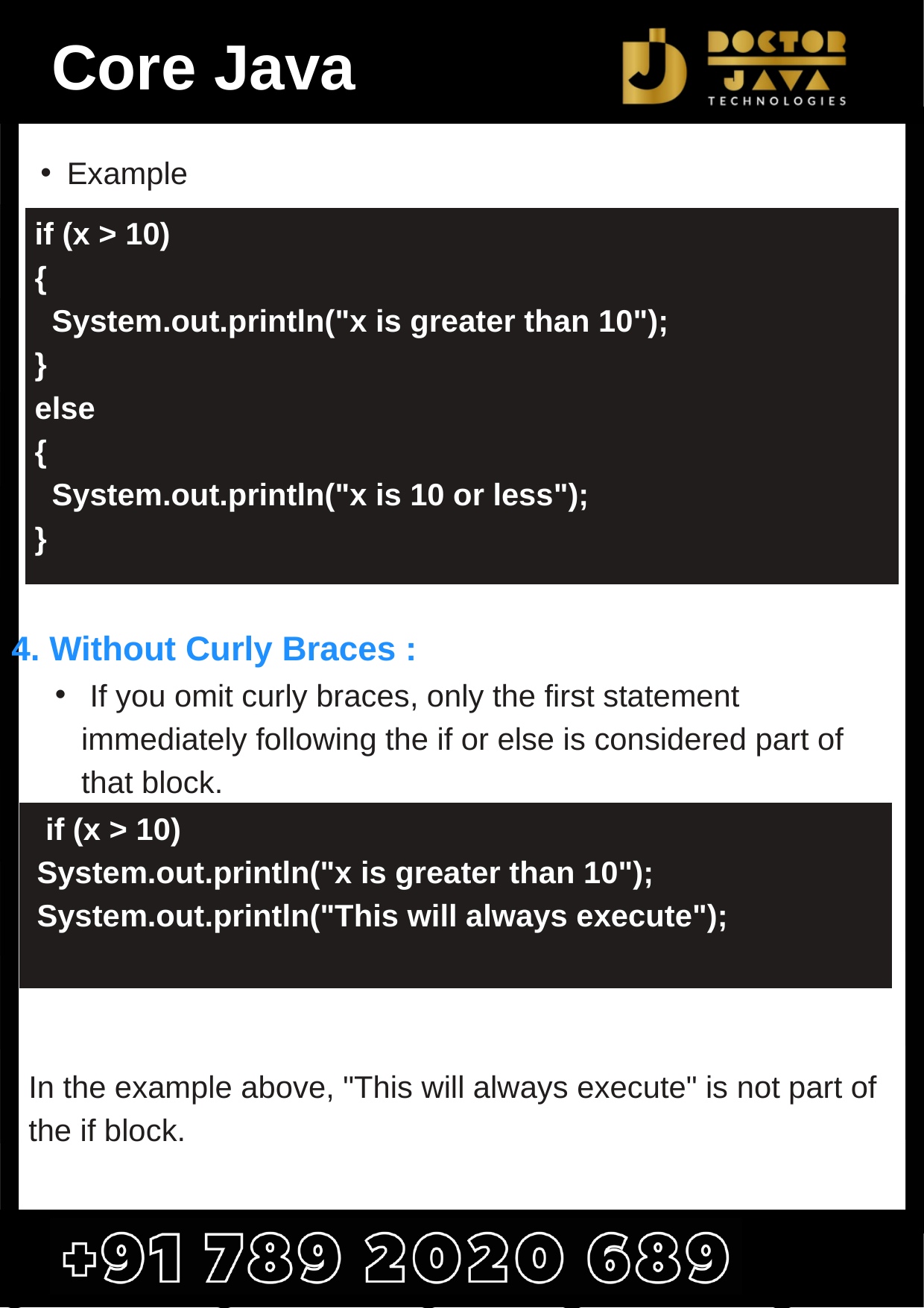

Core Java

Example :

 If you omit curly braces, only the first statement immediately following the if or else is considered part of that block.
 Example :

In the example above, "This will always execute" is not part of the if block.

if (x > 10)
{
  System.out.println("x is greater than 10");
}
else
{
  System.out.println("x is 10 or less");
}
4. Without Curly Braces :

  if (x > 10)
 System.out.println("x is greater than 10");
 System.out.println("This will always execute");